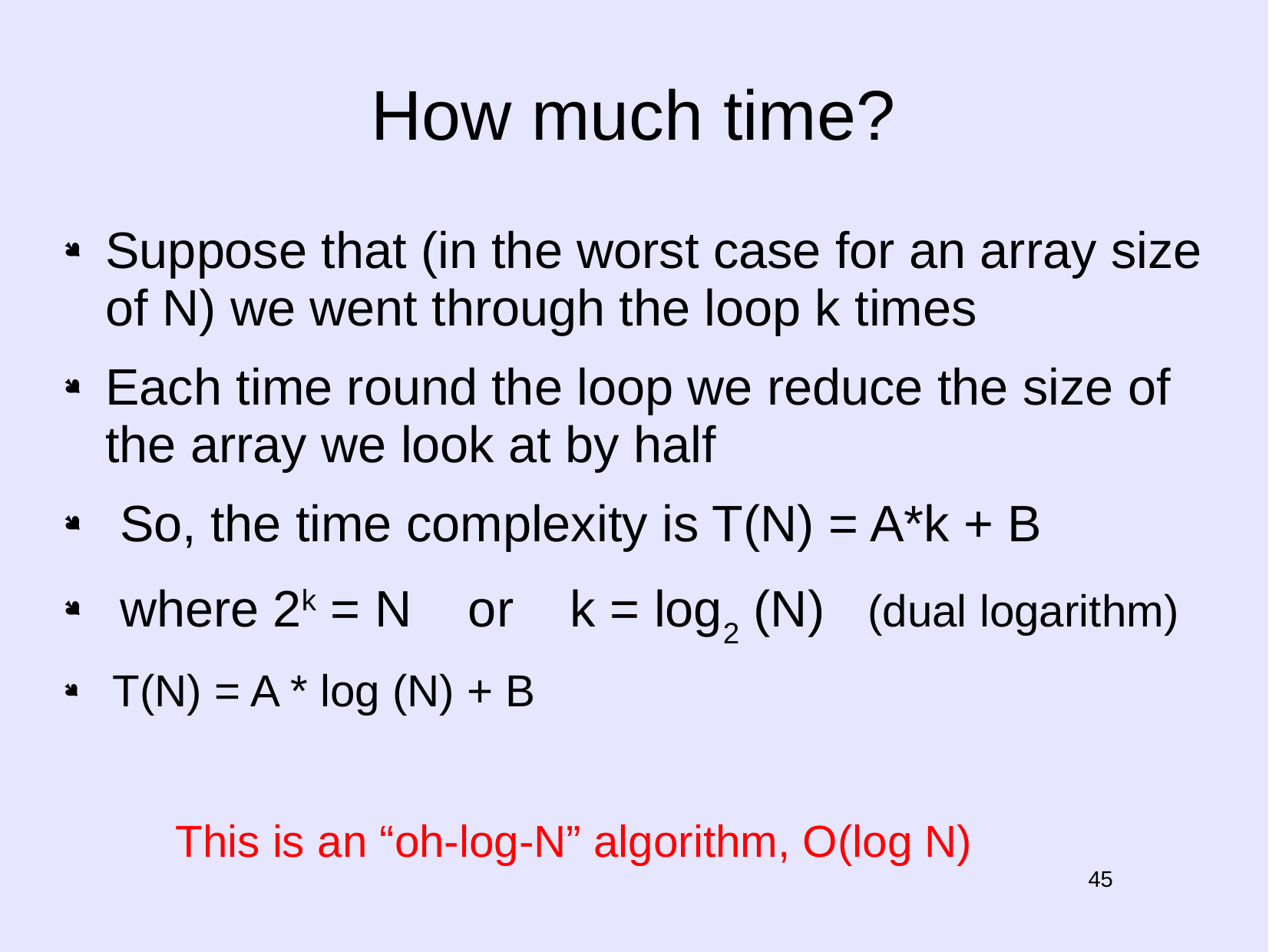

# How much time?
Suppose that (in the worst case for an array size of N) we went through the loop k times
Each time round the loop we reduce the size of the array we look at by half
 So, the time complexity is T(N) = A*k + B
 where 2k = N    or    k = log2 (N)   (dual logarithm)
 T(N) = A * log (N) + B

         This is an “oh-log-N” algorithm, O(log N)
45